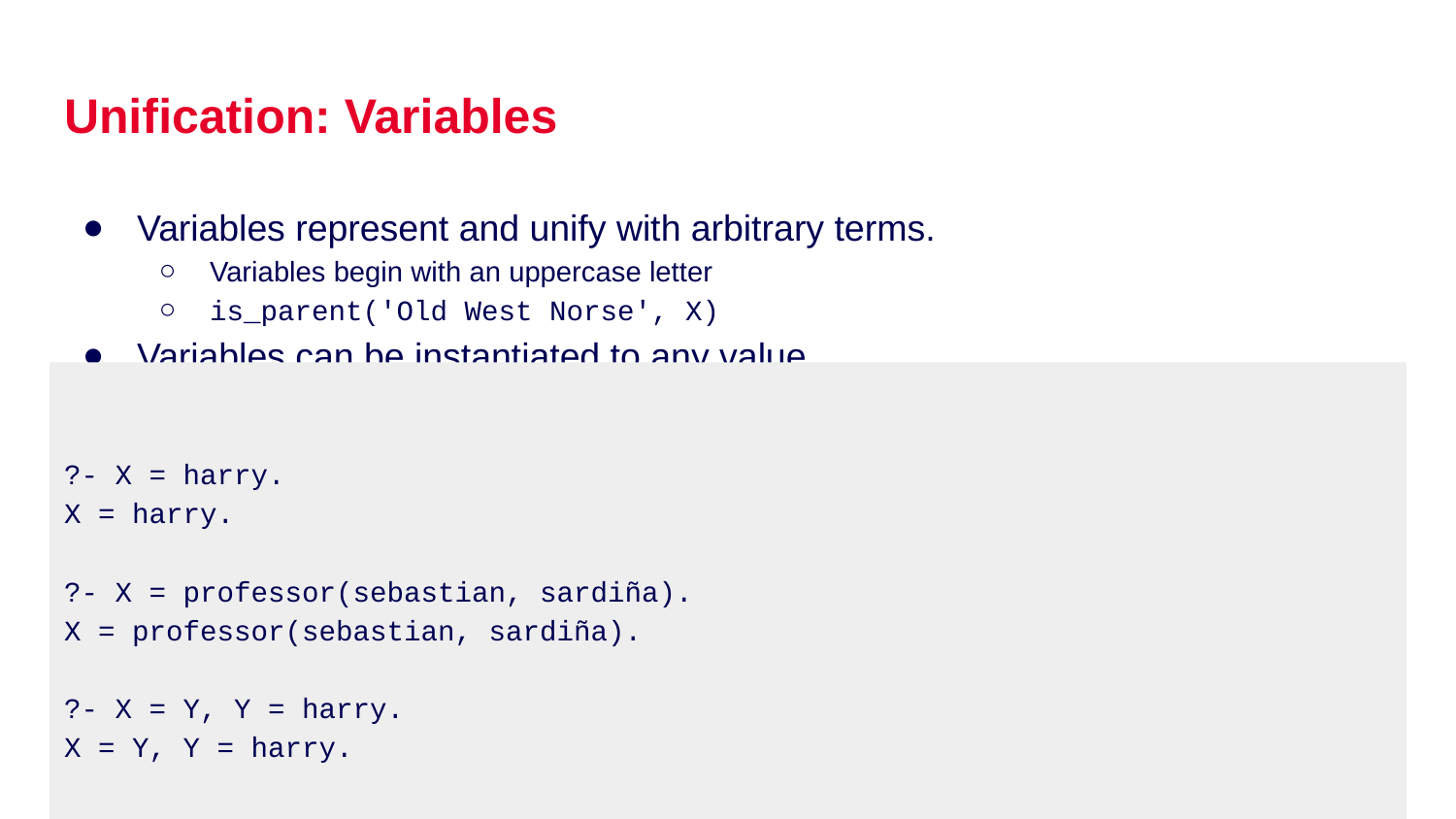

# Unification: Variables
Variables represent and unify with arbitrary terms.
Variables begin with an uppercase letter
is_parent('Old West Norse', X)
Variables can be instantiated to any value.
Different variables can be unified to produce a single variable.
?- X = harry.
X = harry.

?- X = professor(sebastian, sardiña).
X = professor(sebastian, sardiña).

?- X = Y, Y = harry.
X = Y, Y = harry.